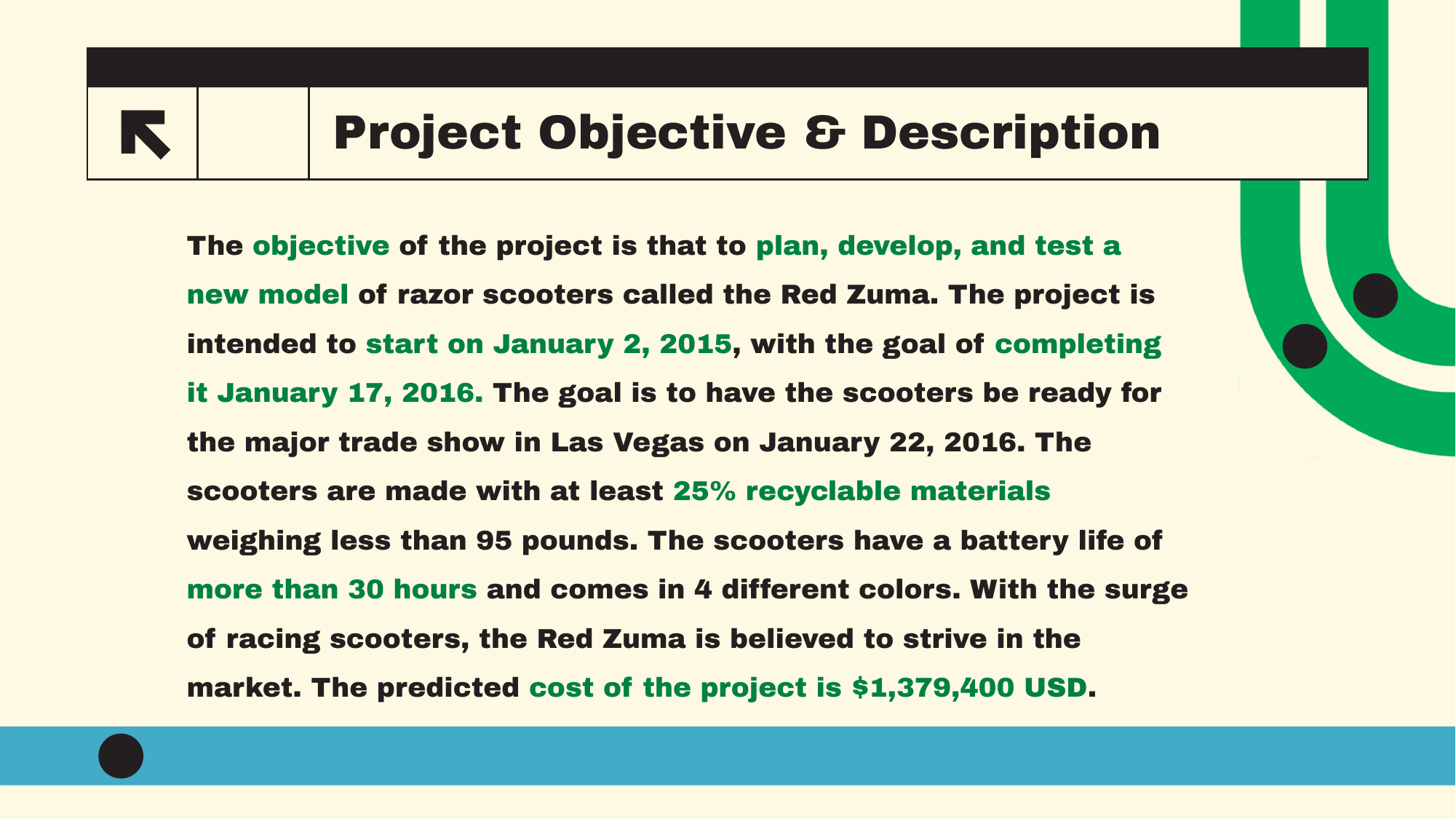

# Project Objective & Description

3
The objective of the project is that to plan, develop, and test a new model of razor scooters called the Red Zuma. The project is intended to start on January 2, 2015, with the goal of completing it January 17, 2016. The goal is to have the scooters be ready for the major trade show in Las Vegas on January 22, 2016. The scooters are made with at least 25% recyclable materials weighing less than 95 pounds. The scooters have a battery life of more than 30 hours and comes in 4 different colors. With the surge of racing scooters, the Red Zuma is believed to strive in the market. The predicted cost of the project is $1,379,400 USD.